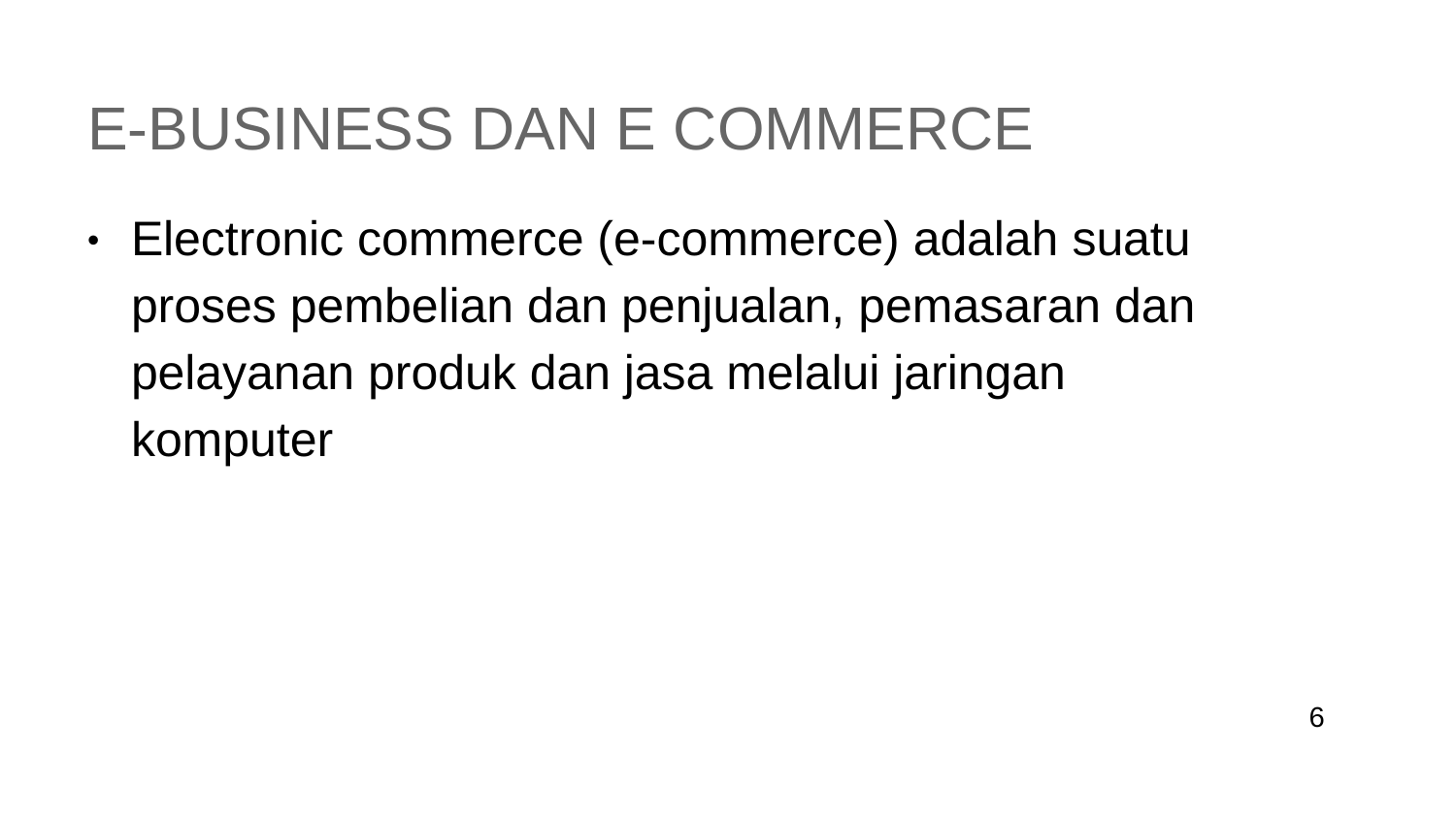

# E-Business dan E Commerce
Electronic commerce (e-commerce) adalah suatu proses pembelian dan penjualan, pemasaran dan pelayanan produk dan jasa melalui jaringan komputer
6